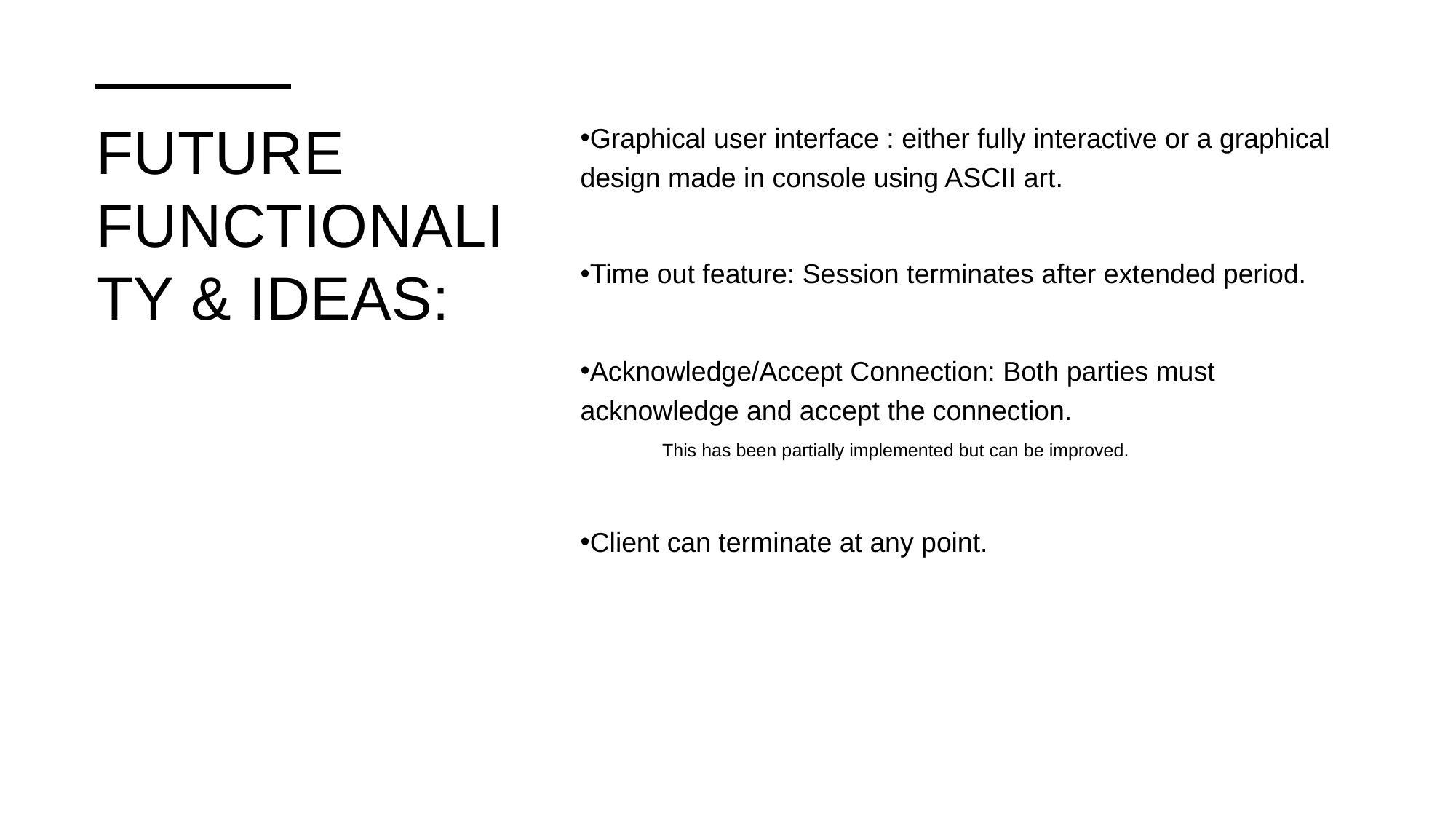

# Future Functionality & Ideas:
Graphical user interface : either fully interactive or a graphical design made in console using ASCII art.

Time out feature: Session terminates after extended period.

Acknowledge/Accept Connection: Both parties must acknowledge and accept the connection.
This has been partially implemented but can be improved.

Client can terminate at any point.